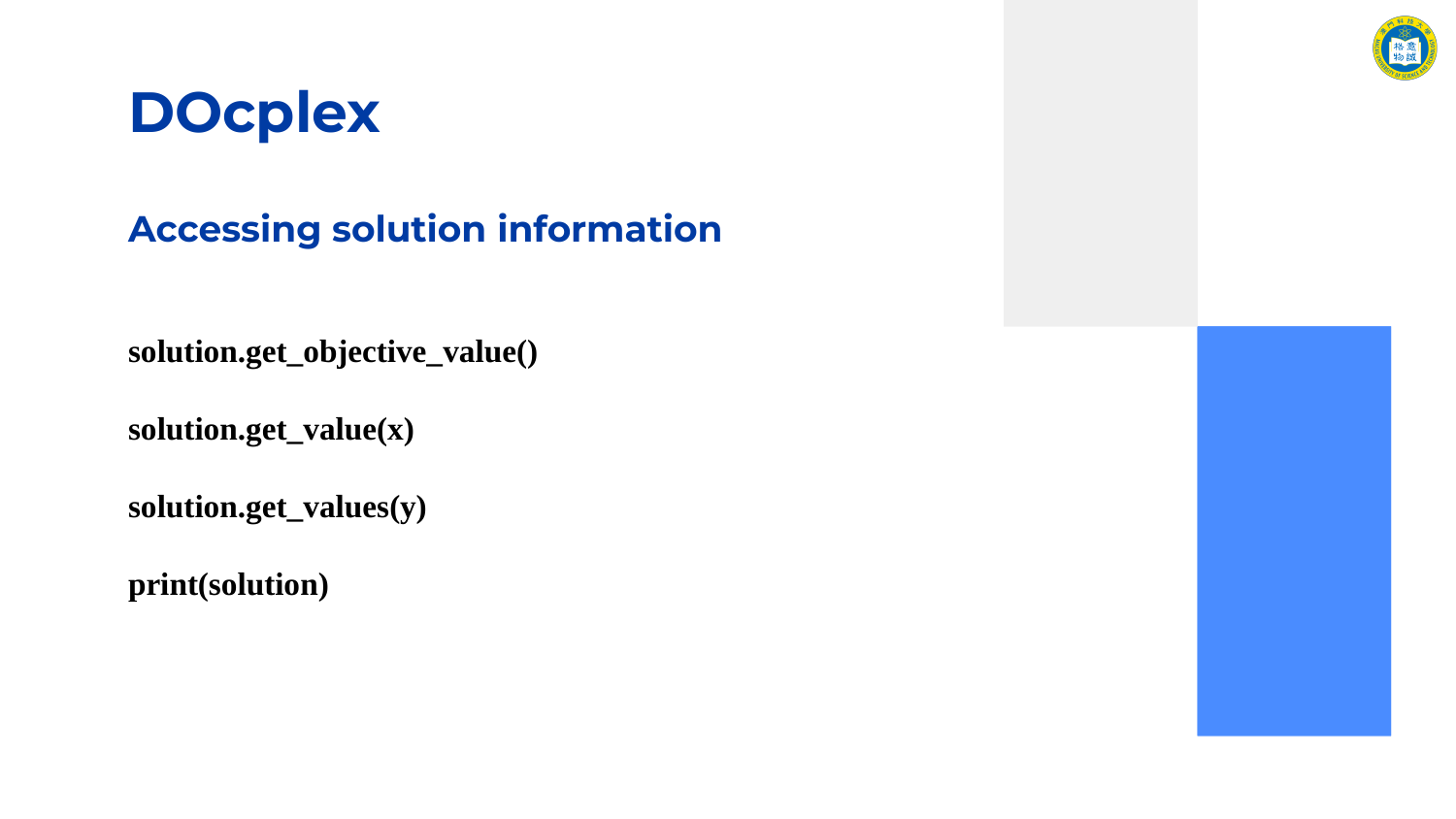

# DOcplex
Accessing solution information
solution.get_objective_value()

solution.get_value(x)

solution.get_values(y)

print(solution)